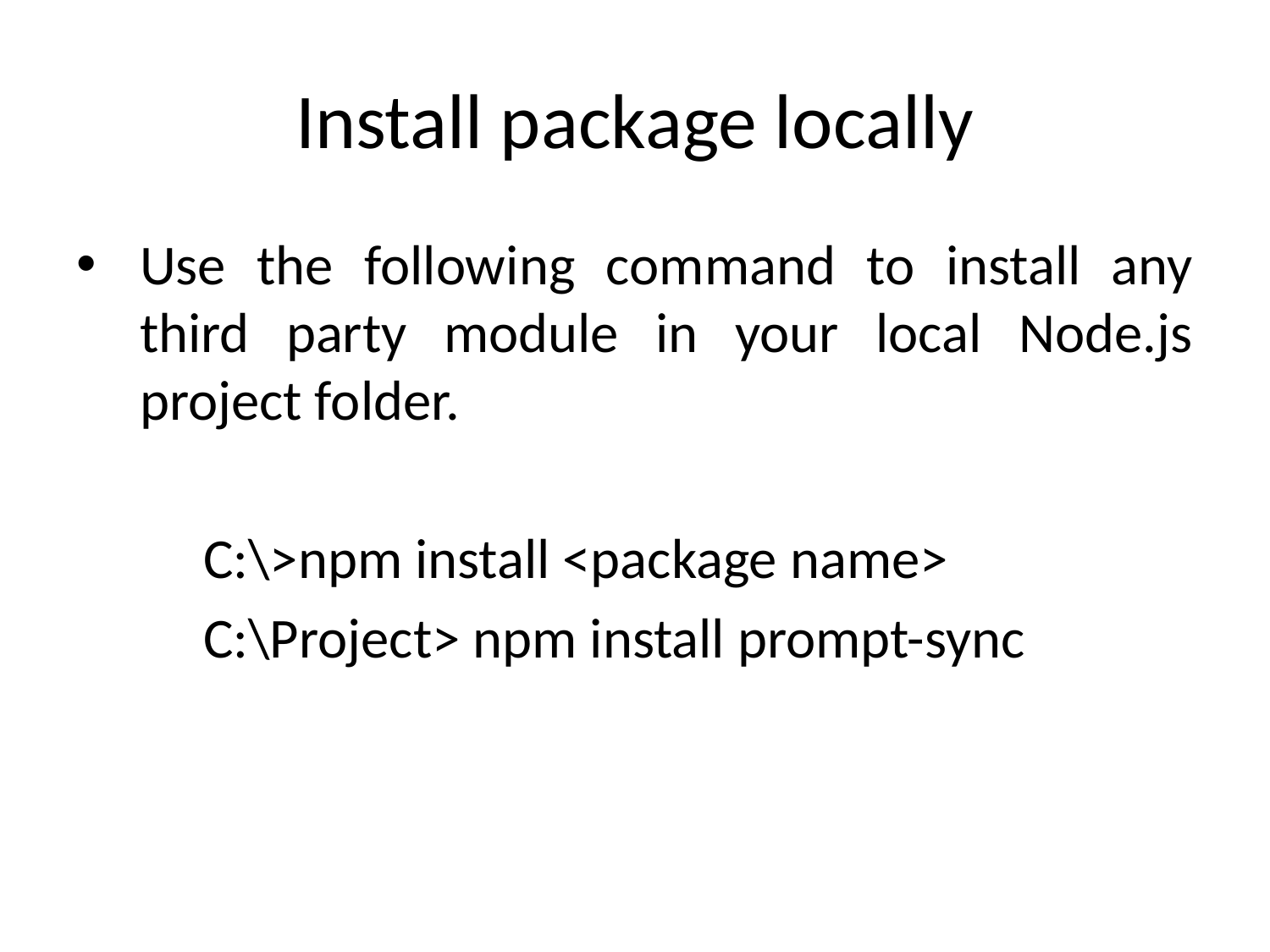

# Install package locally
Use the following command to install any third party module in your local Node.js project folder.

	C:\>npm install <package name>
	C:\Project> npm install prompt-sync